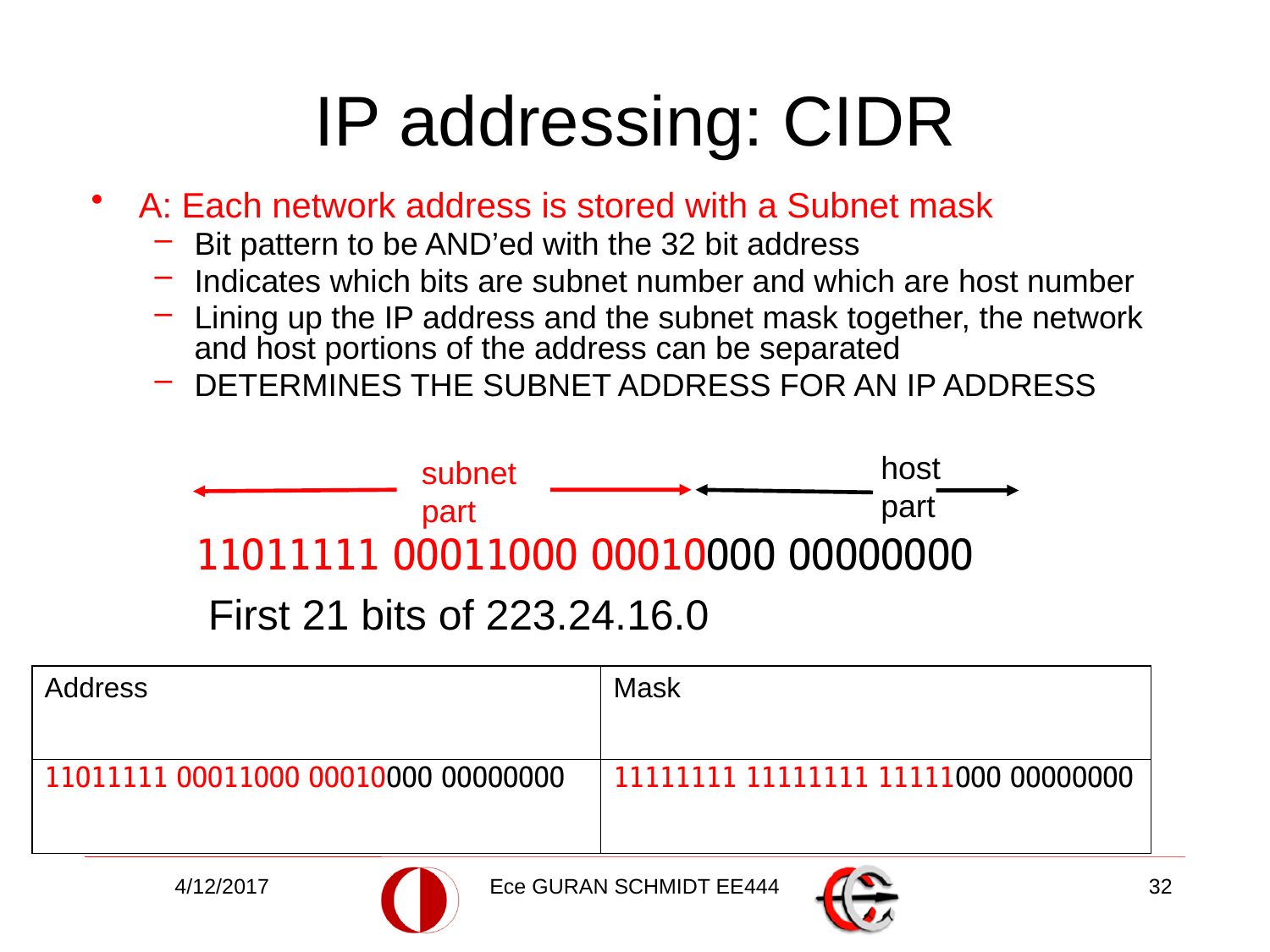

# IP addressing: CIDR
A: Each network address is stored with a Subnet mask
Bit pattern to be AND’ed with the 32 bit address
Indicates which bits are subnet number and which are host number
Lining up the IP address and the subnet mask together, the network and host portions of the address can be separated
DETERMINES THE SUBNET ADDRESS FOR AN IP ADDRESS
host
part
subnet
part

11011111 00011000 00010000 00000000
First 21 bits of 223.24.16.0
| Address | Mask |
| --- | --- |
| 11011111 00011000 00010000 00000000 | 11111111 11111111 11111000 00000000 |
4/12/2017
Ece GURAN SCHMIDT EE444
32